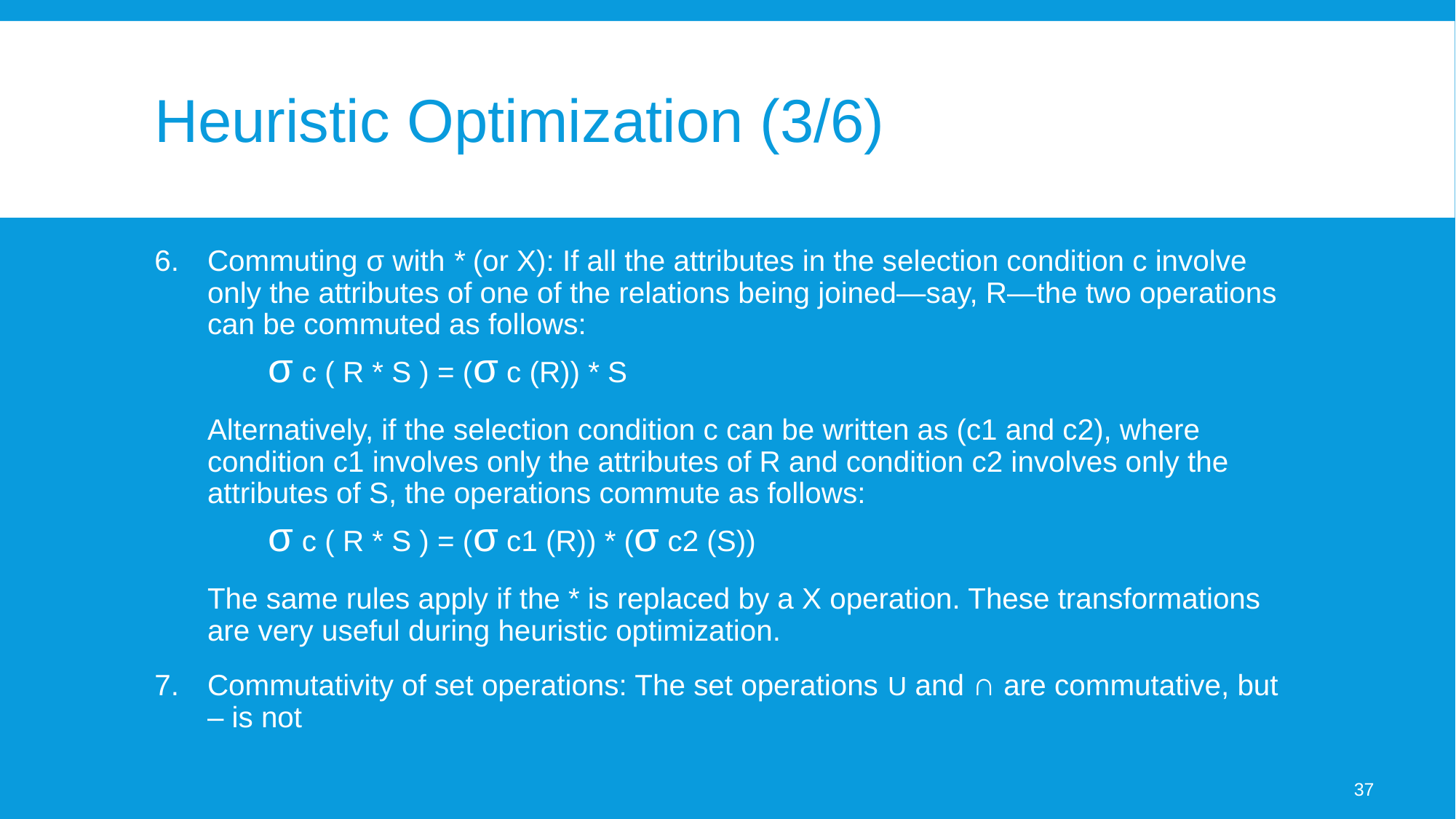

# Heuristic Optimization (3/6)
6.	Commuting σ with * (or X): If all the attributes in the selection condition c involve only the attributes of one of the relations being joined—say, R—the two operations can be commuted as follows:
	 σ c ( R * S ) = (σ c (R)) * S
	Alternatively, if the selection condition c can be written as (c1 and c2), where condition c1 involves only the attributes of R and condition c2 involves only the attributes of S, the operations commute as follows:
	 σ c ( R * S ) = (σ c1 (R)) * (σ c2 (S))
	The same rules apply if the * is replaced by a X operation. These transformations are very useful during heuristic optimization.
7.	Commutativity of set operations: The set operations U and ∩ are commutative, but – is not

37